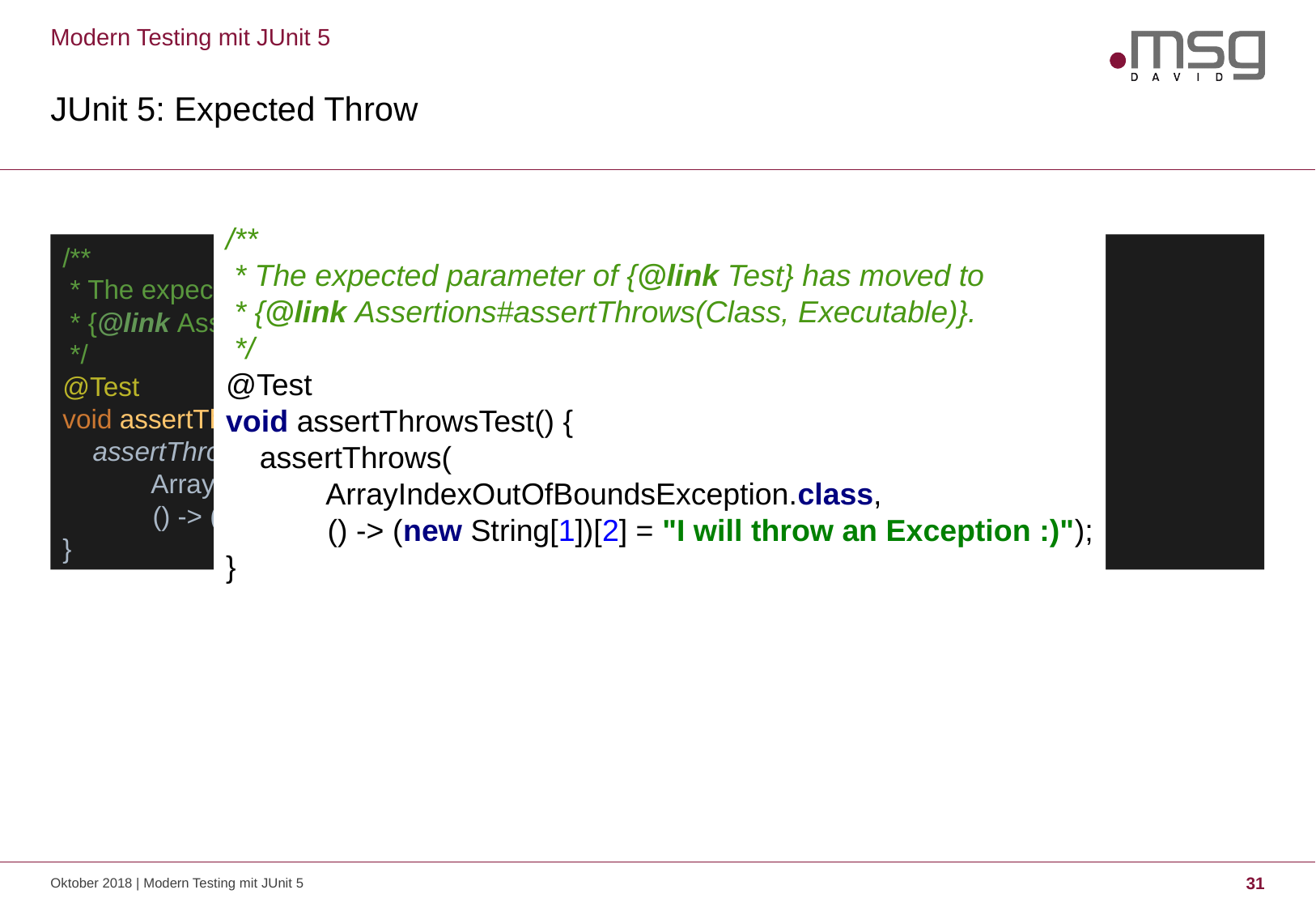

Modern Testing mit JUnit 5
# JUnit 5: Expected Throw
/**
 * The expected parameter of {@link Test} has moved to
 * {@link Assertions#assertThrows(Class, Executable)}.
 */
@Test
void assertThrowsTest() {
    assertThrows(
            ArrayIndexOutOfBoundsException.class,
            () -> (new String[1])[2] = "I will throw an Exception :)");
}
/**
 * The expected parameter of {@link Test} has moved to
 * {@link Assertions#assertThrows(Class, Executable)}.
 */
@Test
void assertThrowsTest() {
    assertThrows(
            ArrayIndexOutOfBoundsException.class,
            () -> (new String[1])[2] = "I will throw an Exception :)");
}

Oktober 2018 | Modern Testing mit JUnit 5
31